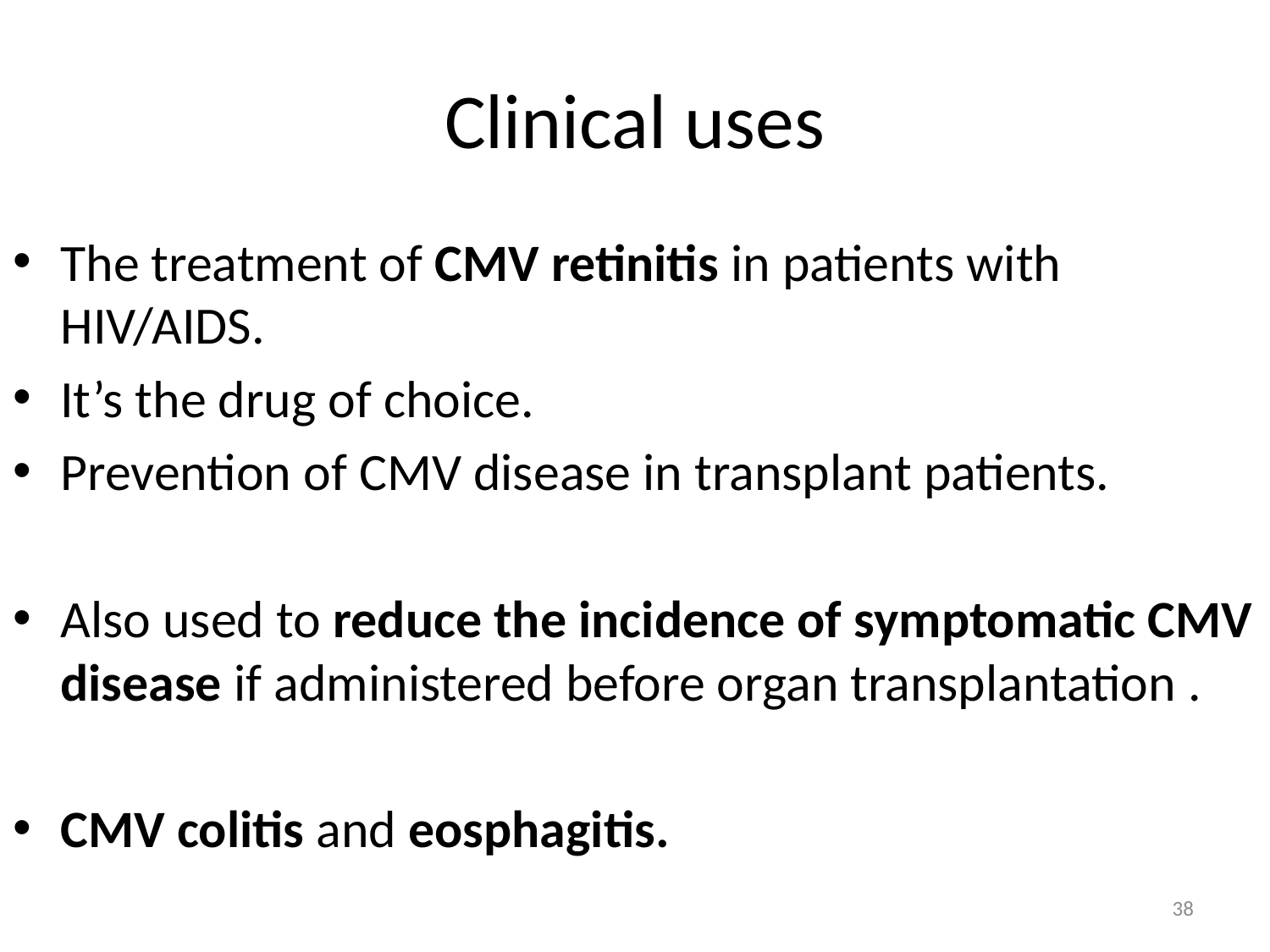

# Clinical uses
The treatment of CMV retinitis in patients with HIV/AIDS.
It’s the drug of choice.
Prevention of CMV disease in transplant patients.

Also used to reduce the incidence of symptomatic CMV disease if administered before organ transplantation .

CMV colitis and eosphagitis.
38